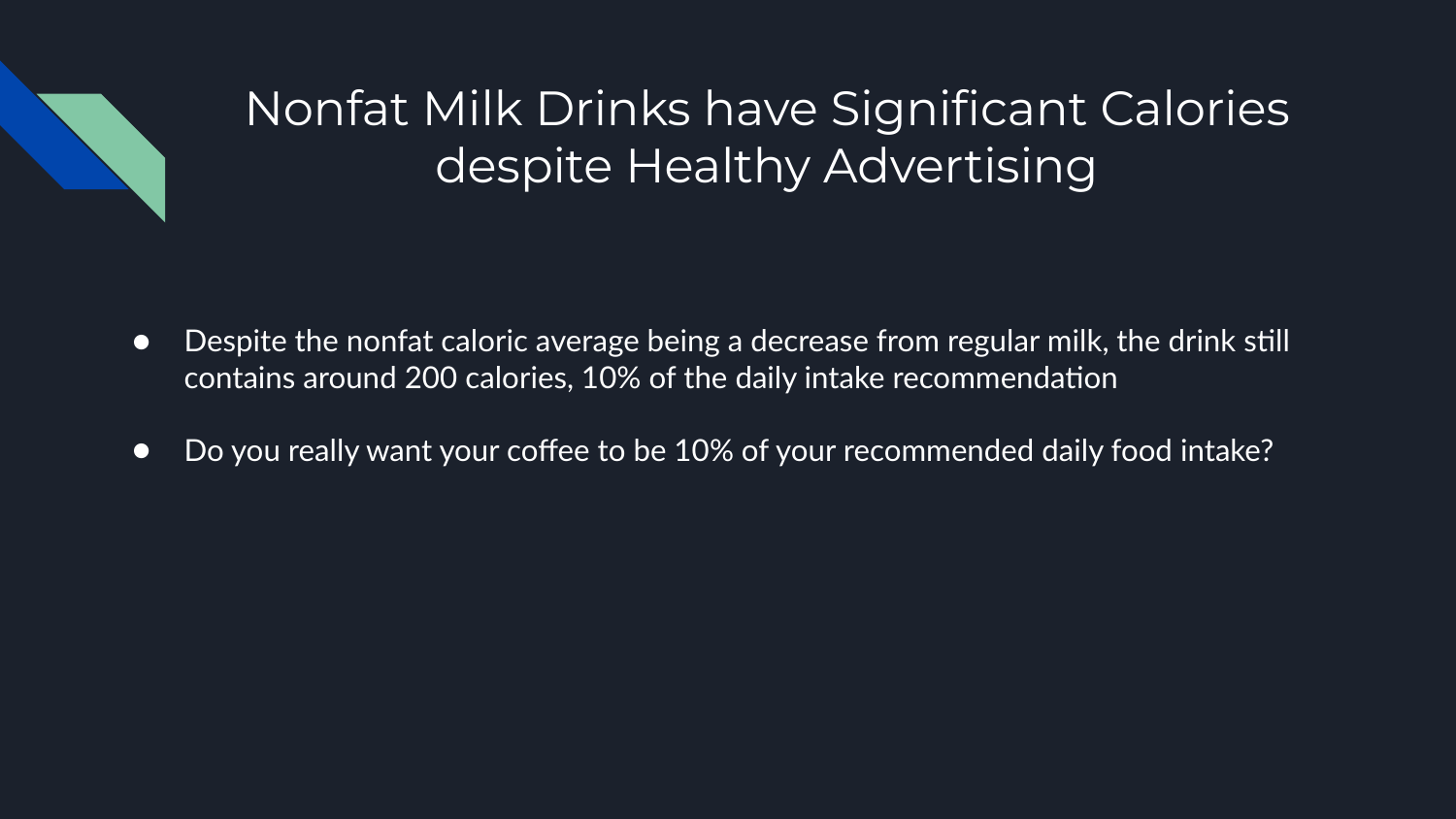

# Nonfat Milk Drinks have Significant Calories despite Healthy Advertising

Despite the nonfat caloric average being a decrease from regular milk, the drink still contains around 200 calories, 10% of the daily intake recommendation

Do you really want your coffee to be 10% of your recommended daily food intake?